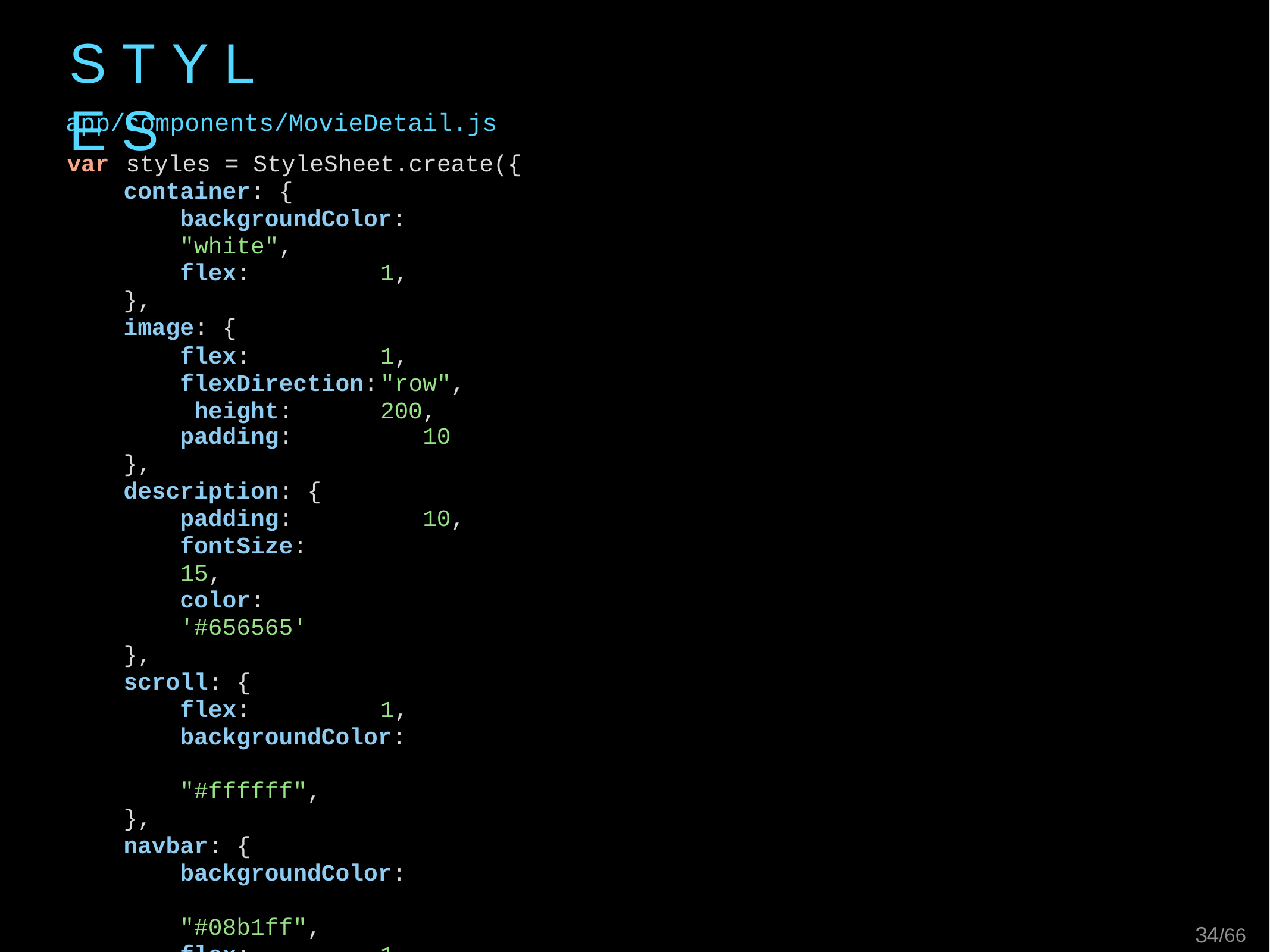

# S T Y L E S
app/components/MovieDetail.js
var	styles	=	StyleSheet.create({
container: {
backgroundColor:	"white",
flex:	1,
},
image: {
flex:	1,  flexDirection:	"row",  height:	200,
padding:	10
},
description: {
padding:	10,
fontSize:	15,
color:	'#656565'
},
scroll: {
flex:	1,
backgroundColor:	"#ffffff",
},
navbar: {
backgroundColor:	"#08b1ff",
flex:	1
},
overview: {
padding:	10
}
});
34/66